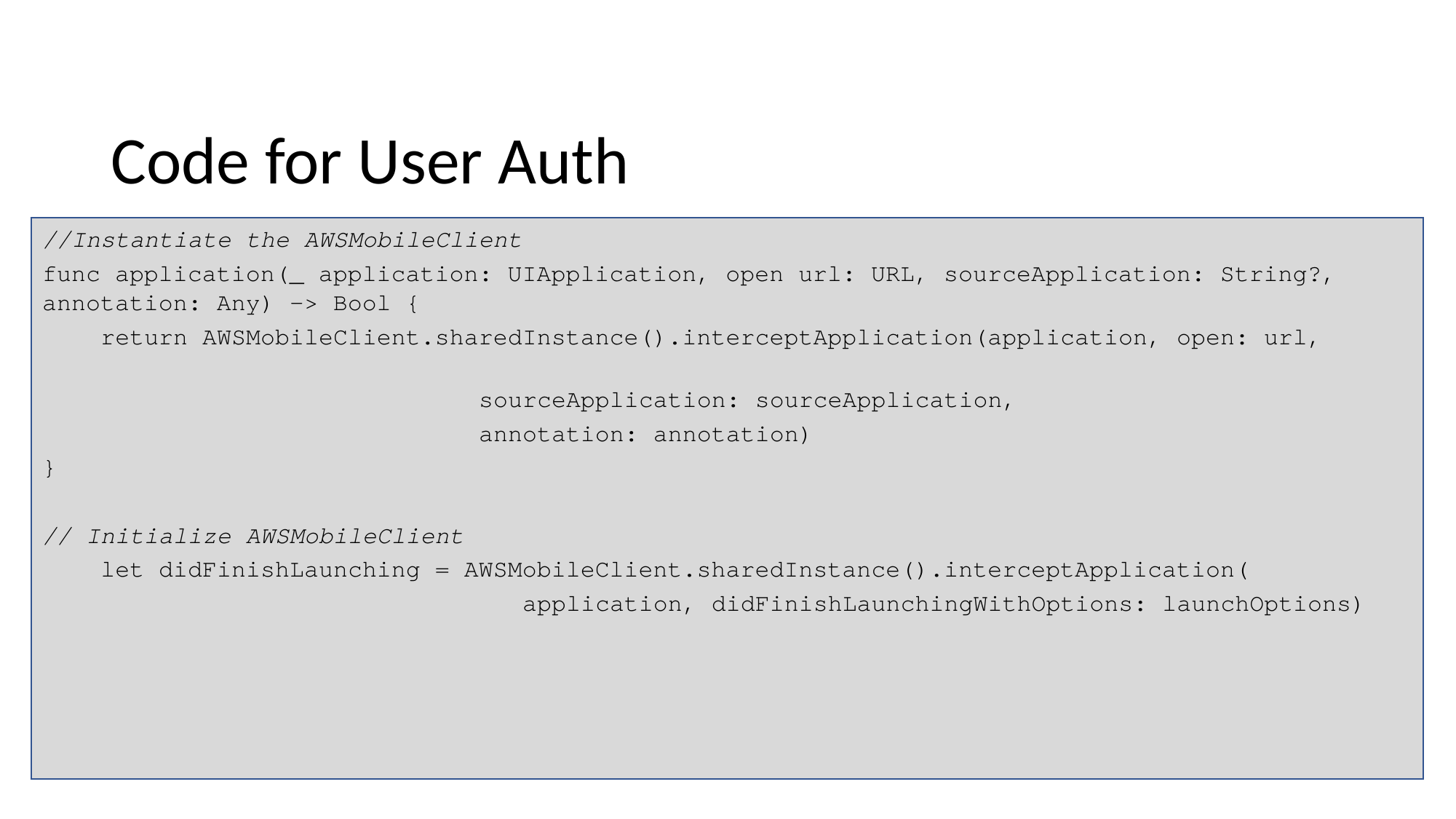

# Code for User Auth
//Instantiate the AWSMobileClient
func application(_ application: UIApplication, open url: URL, sourceApplication: String?, annotation: Any) -> Bool {
    return AWSMobileClient.sharedInstance().interceptApplication(application, open: url,
                              sourceApplication: sourceApplication,
                              annotation: annotation)
}

// Initialize AWSMobileClient
    let didFinishLaunching = AWSMobileClient.sharedInstance().interceptApplication(
                                 application, didFinishLaunchingWithOptions: launchOptions)